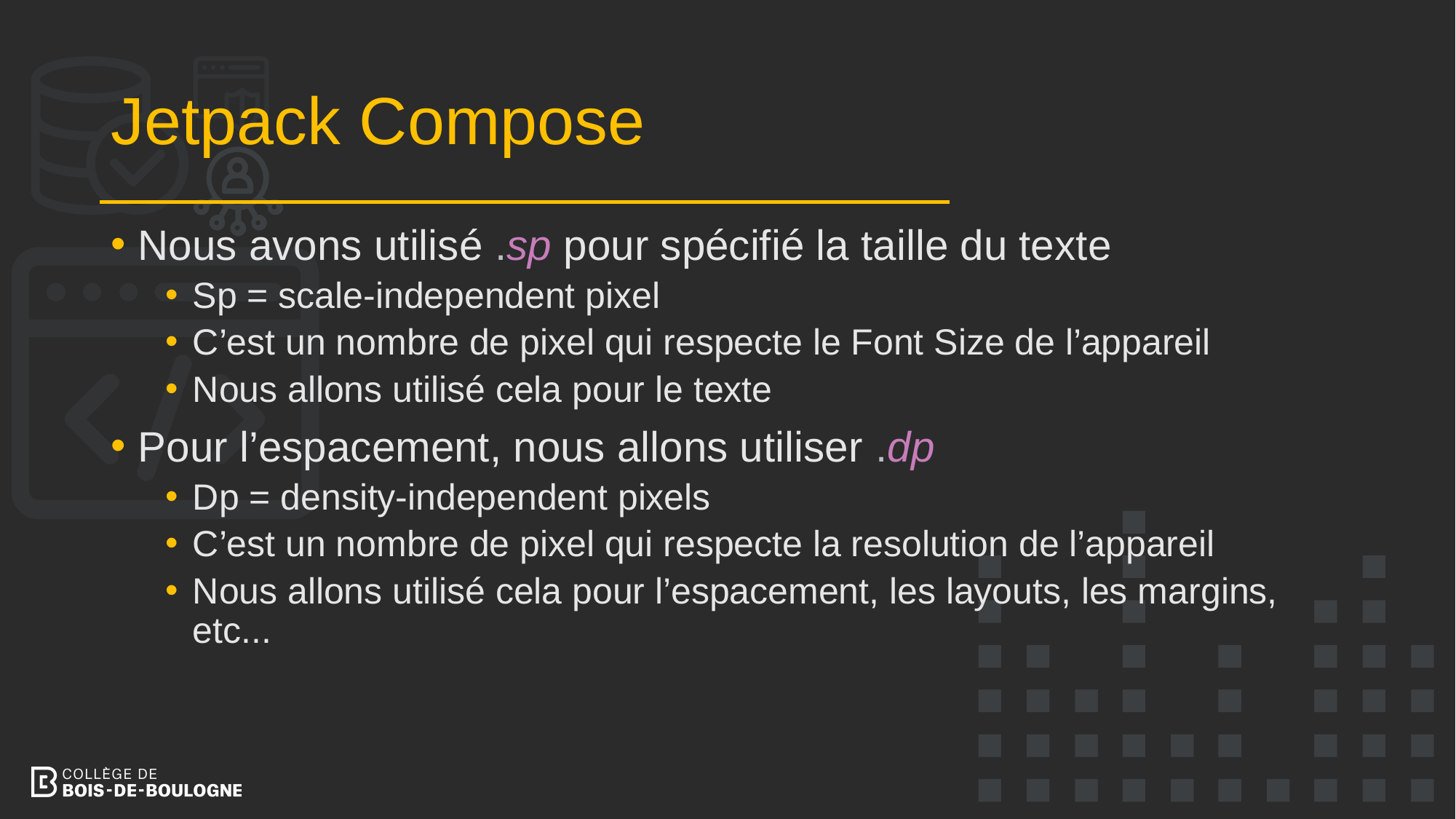

# Jetpack Compose
Nous avons utilisé .sp pour spécifié la taille du texte
Sp = scale-independent pixel
C’est un nombre de pixel qui respecte le Font Size de l’appareil
Nous allons utilisé cela pour le texte
Pour l’espacement, nous allons utiliser .dp
Dp = density-independent pixels
C’est un nombre de pixel qui respecte la resolution de l’appareil
Nous allons utilisé cela pour l’espacement, les layouts, les margins, etc...